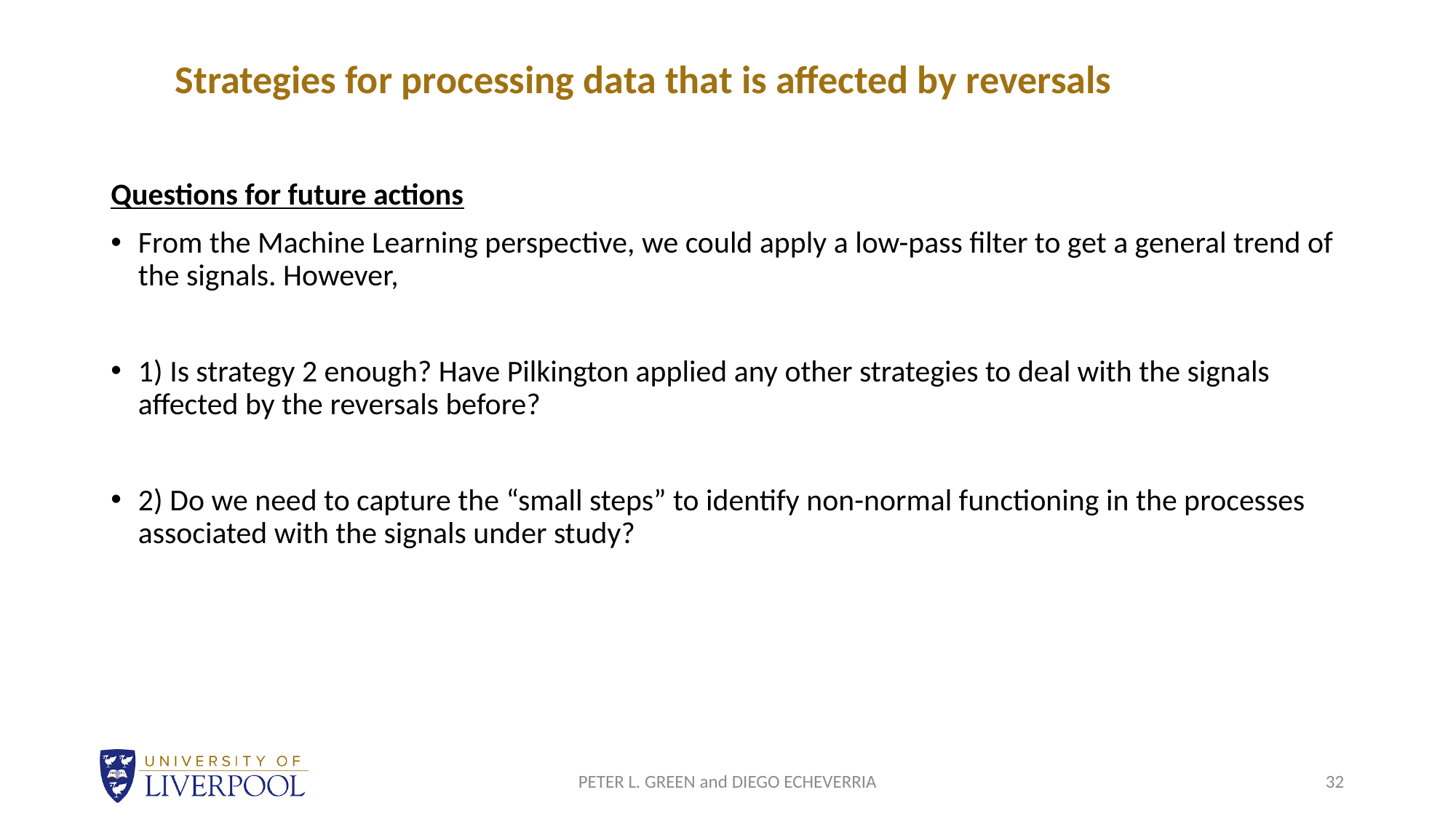

Strategies for processing data that is affected by reversals
Questions for future actions
From the Machine Learning perspective, we could apply a low-pass filter to get a general trend of the signals. However,

1) Is strategy 2 enough? Have Pilkington applied any other strategies to deal with the signals affected by the reversals before?

2) Do we need to capture the “small steps” to identify non-normal functioning in the processes associated with the signals under study?
PETER L. GREEN and DIEGO ECHEVERRIA
32